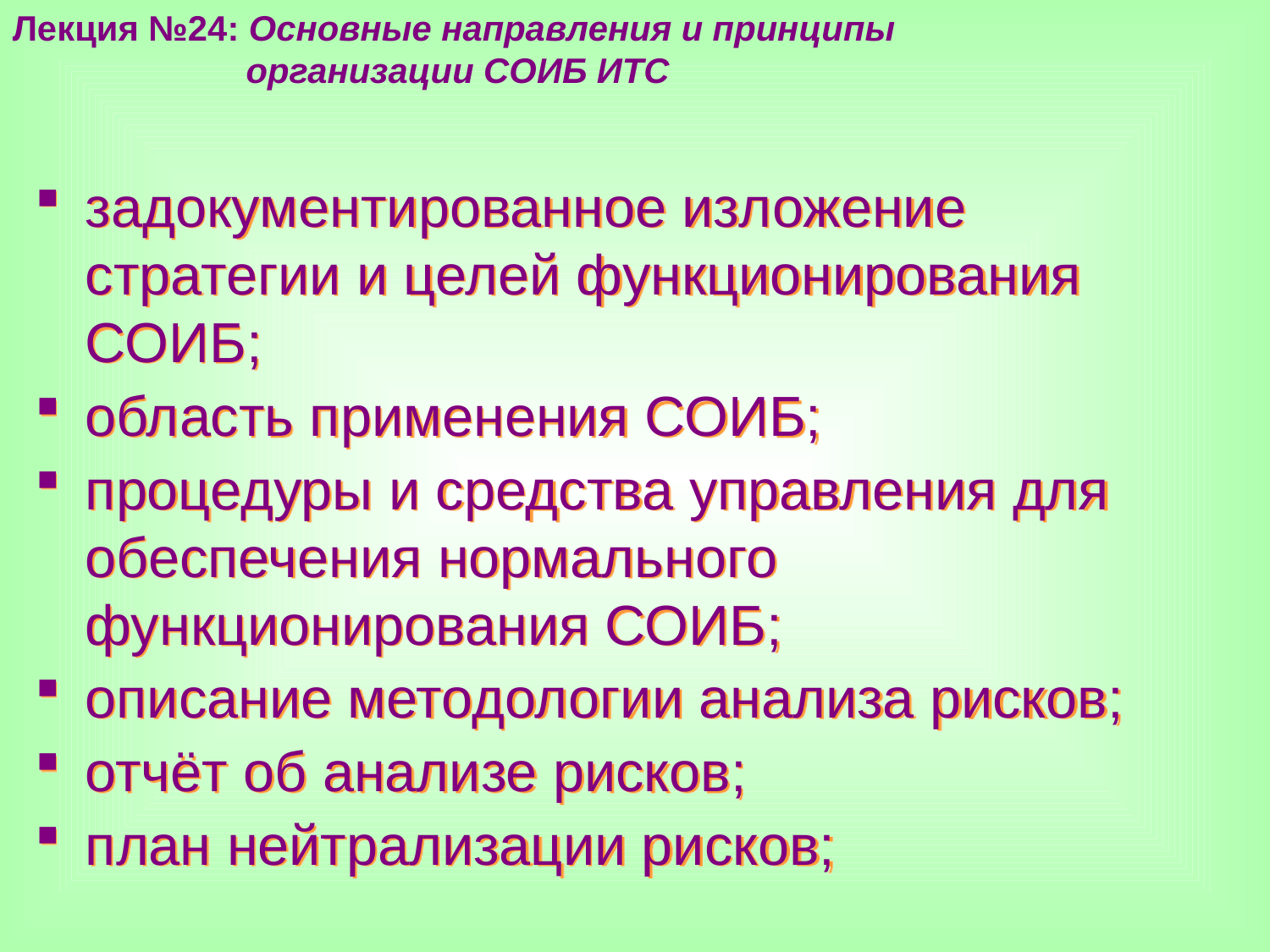

Лекция №24: Основные направления и принципы
                        организации СОИБ ИТС
задокументированное изложение стратегии и целей функционирования СОИБ;
область применения СОИБ;
процедуры и средства управления для обеспечения нормального функционирования СОИБ;
описание методологии анализа рисков;
отчёт об анализе рисков;
план нейтрализации рисков;